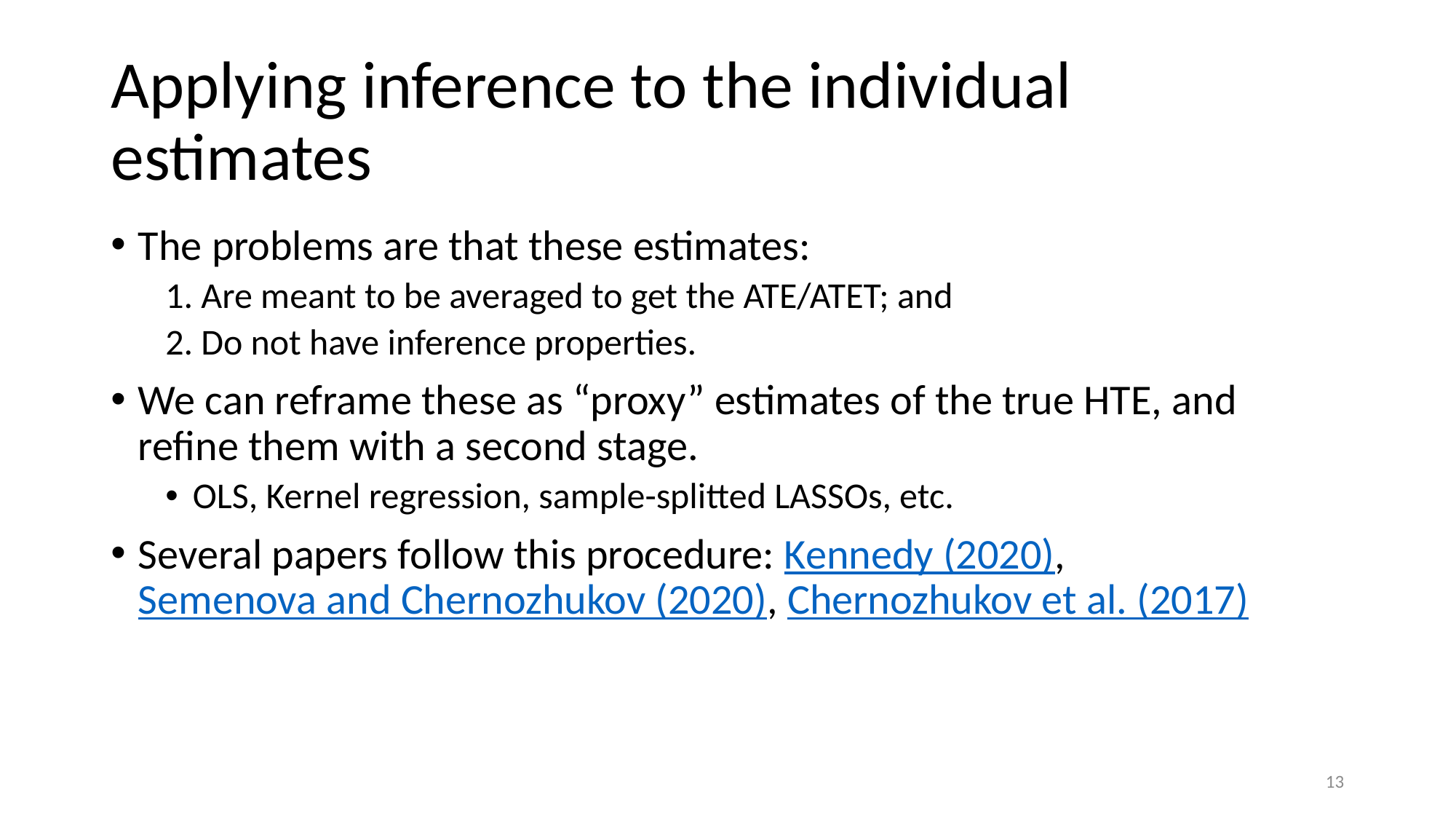

# Applying inference to the individual estimates
The problems are that these estimates:
1. Are meant to be averaged to get the ATE/ATET; and
2. Do not have inference properties.
We can reframe these as “proxy” estimates of the true HTE, and refine them with a second stage.
OLS, Kernel regression, sample-splitted LASSOs, etc.
Several papers follow this procedure: Kennedy (2020), Semenova and Chernozhukov (2020), Chernozhukov et al. (2017)

13